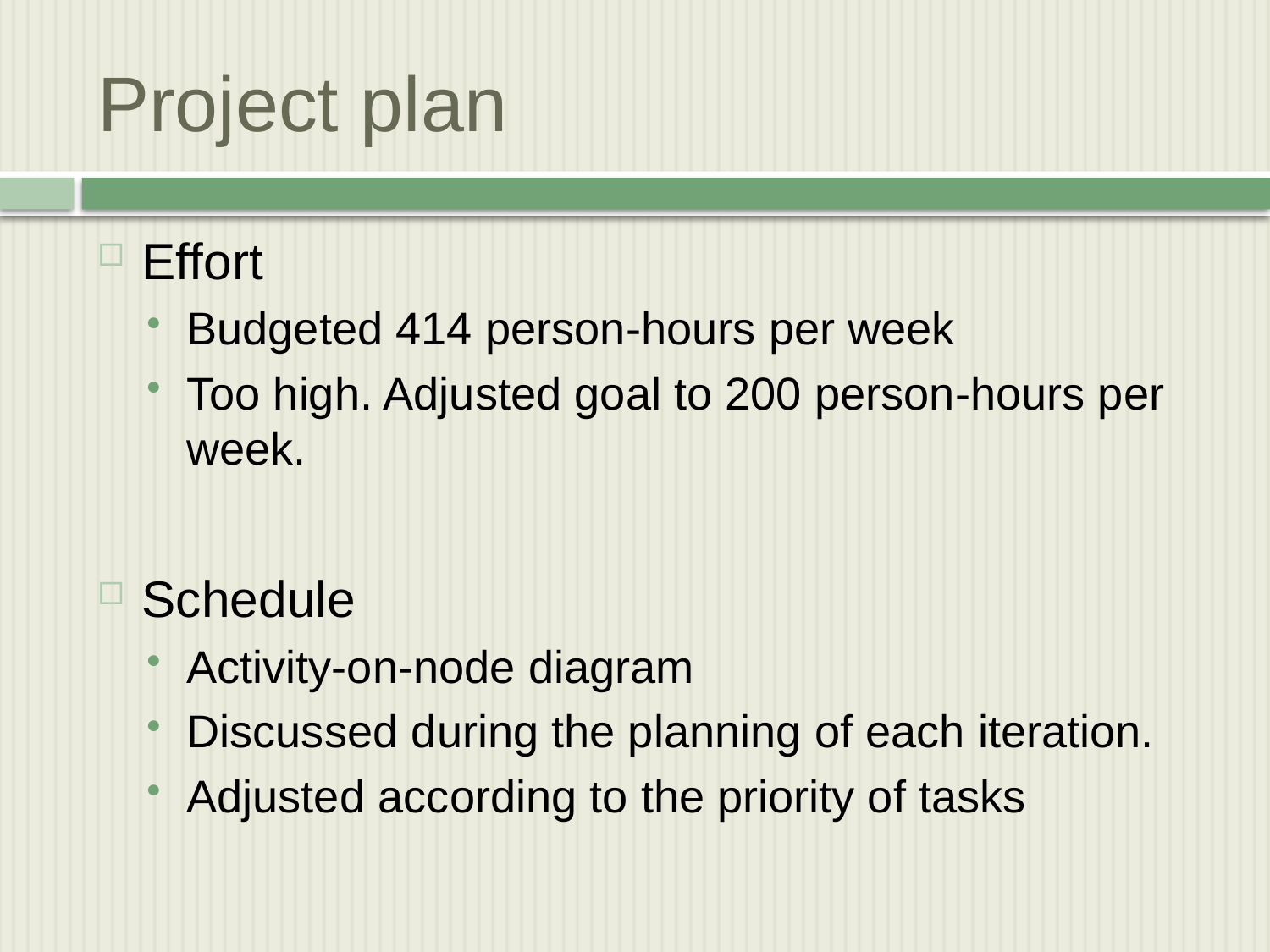

# Project plan
Effort
Budgeted 414 person-hours per week
Too high. Adjusted goal to 200 person-hours per week.

Schedule
Activity-on-node diagram
Discussed during the planning of each iteration.
Adjusted according to the priority of tasks